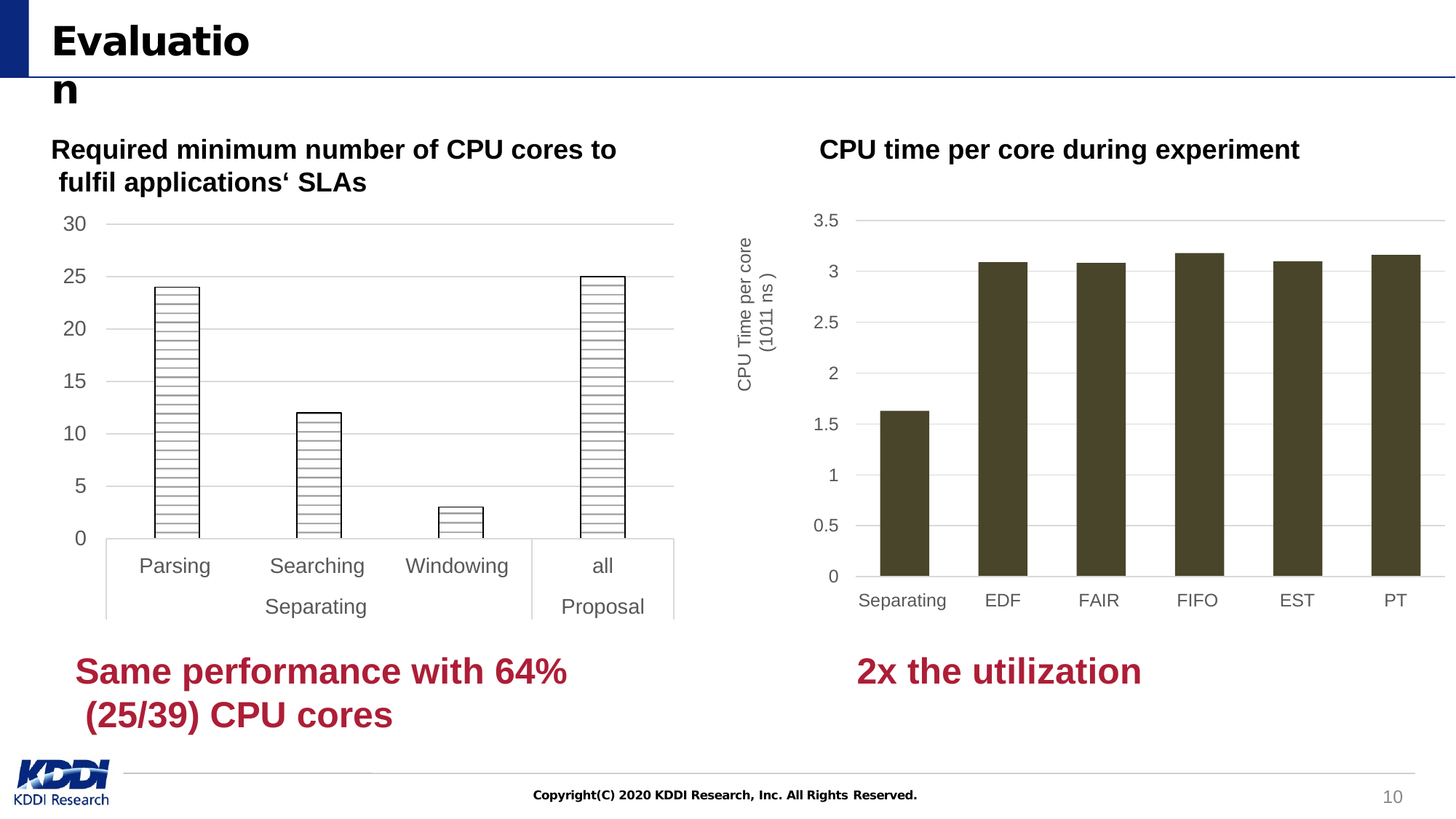

# Evaluation
Required minimum number of CPU cores to  fulfil applications‘ SLAs
CPU time per core during experiment
3.5
30

CPU Time per core  (1011 ns )

3
25

2.5
20
2
15
1.5
10
1
5
0.5
0
Parsing
Searching
Separating
Windowing
all
Proposal
0
Separating	EDF
FAIR
FIFO
EST
PT
Same performance with 64%  (25/39) CPU cores
2x the utilization
10
Copyright(C) 2020 KDDI Research, Inc. All Rights Reserved.